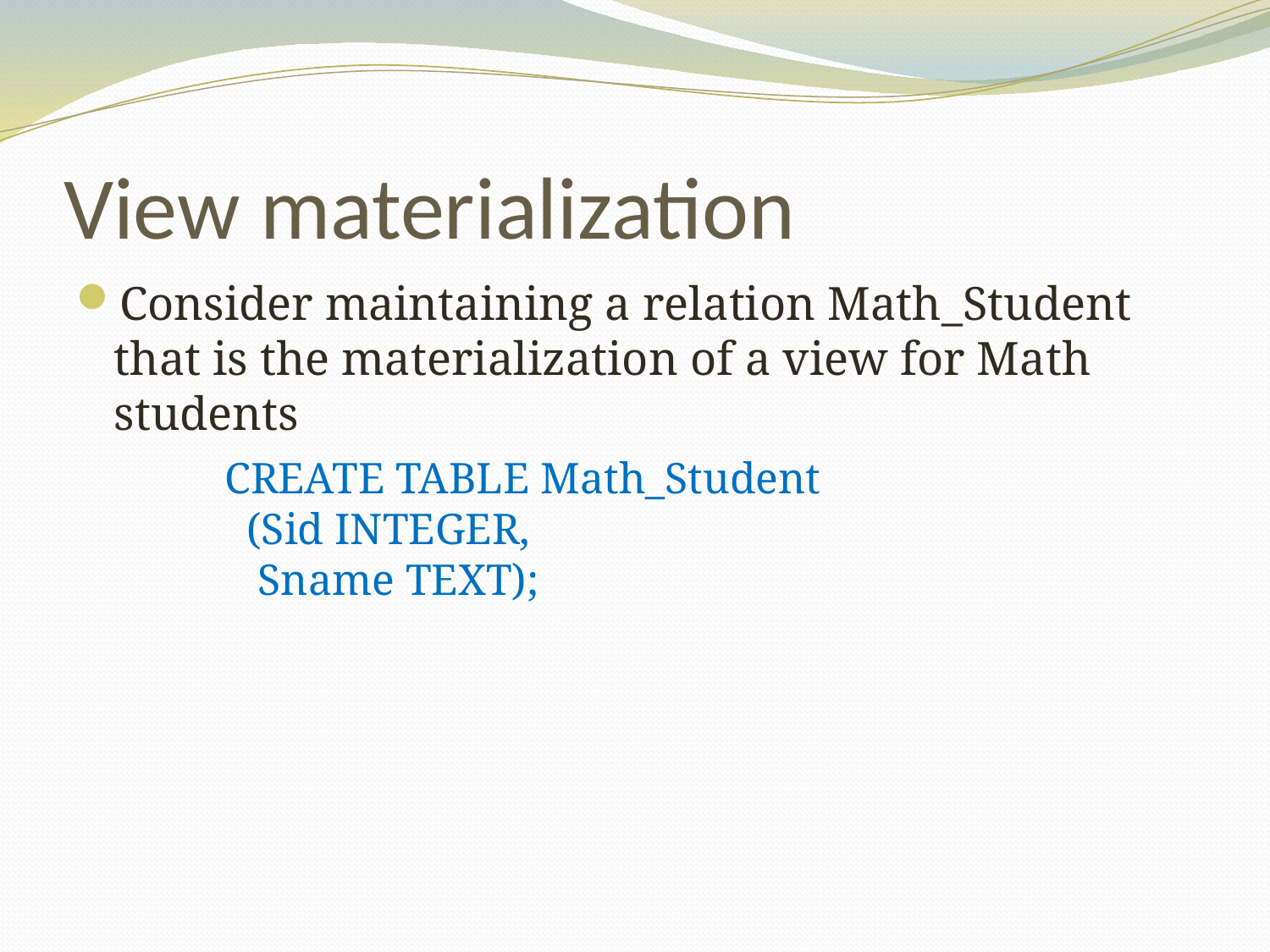

# View materialization
Consider maintaining a relation Math_Student that is the materialization of a view for Math students

CREATE TABLE Math_Student
  (Sid INTEGER,
   Sname TEXT);